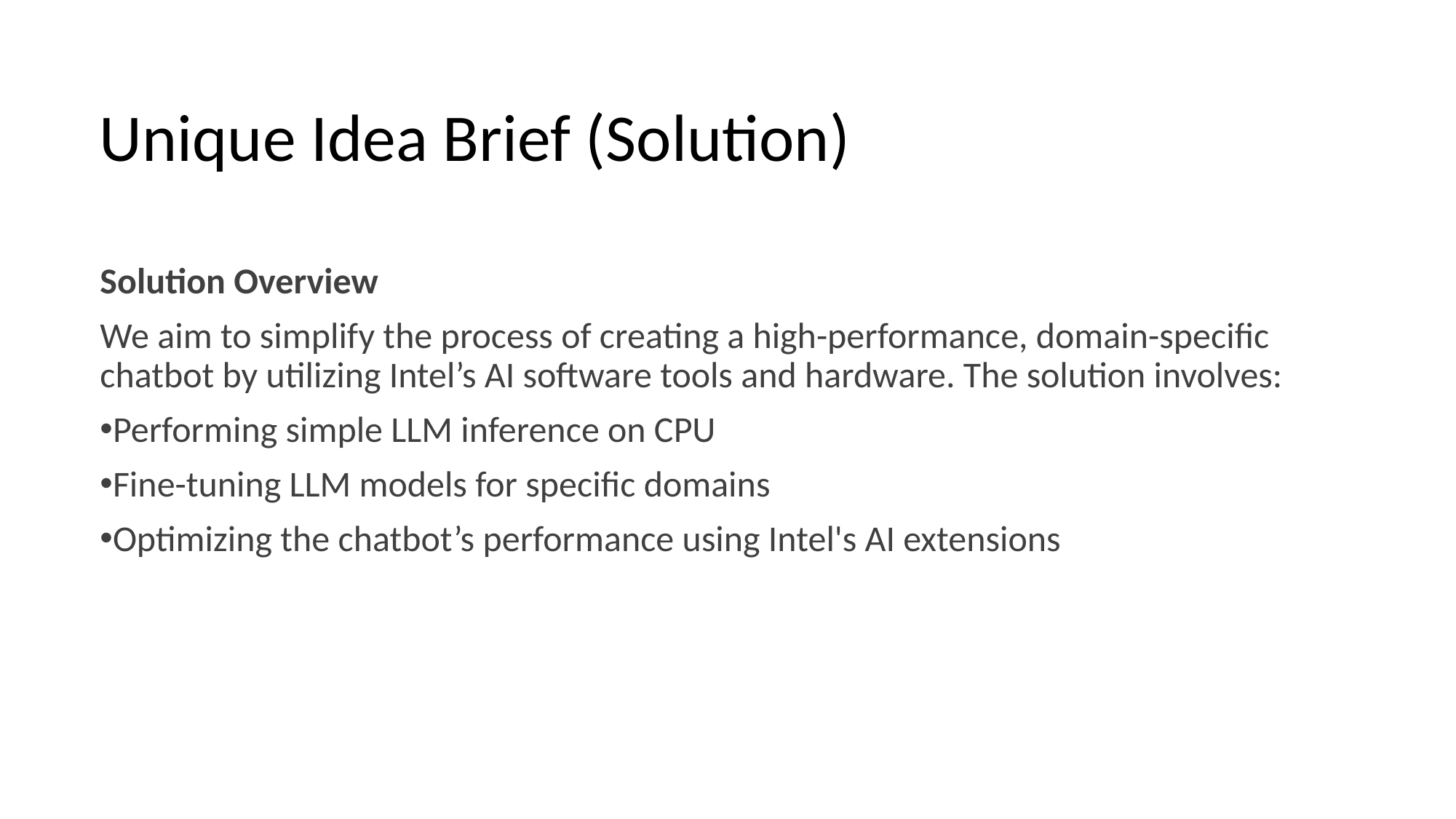

# Unique Idea Brief (Solution)
Solution Overview
We aim to simplify the process of creating a high-performance, domain-specific chatbot by utilizing Intel’s AI software tools and hardware. The solution involves:
Performing simple LLM inference on CPU
Fine-tuning LLM models for specific domains
Optimizing the chatbot’s performance using Intel's AI extensions